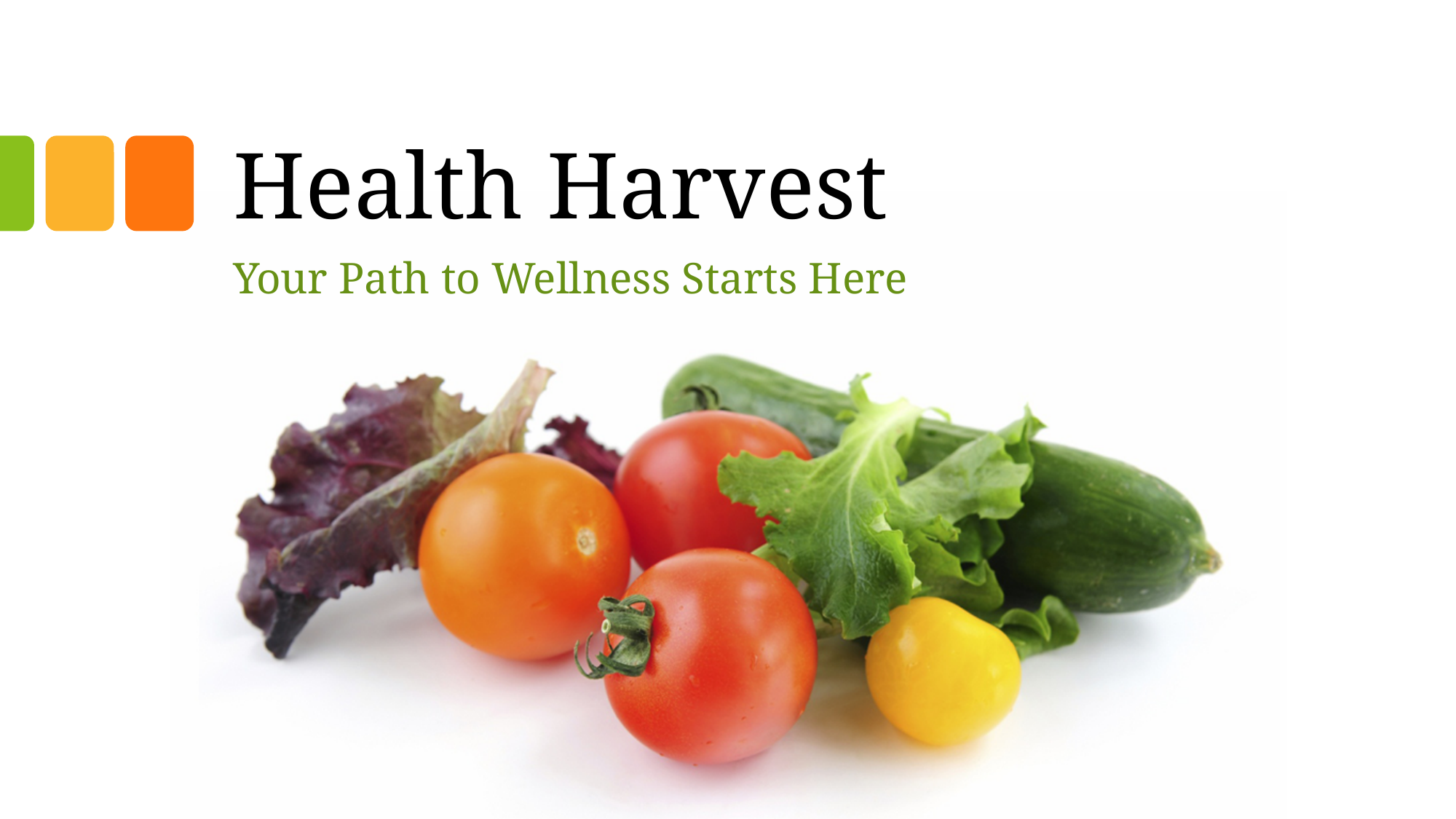

# Health Harvest
Your Path to Wellness Starts Here